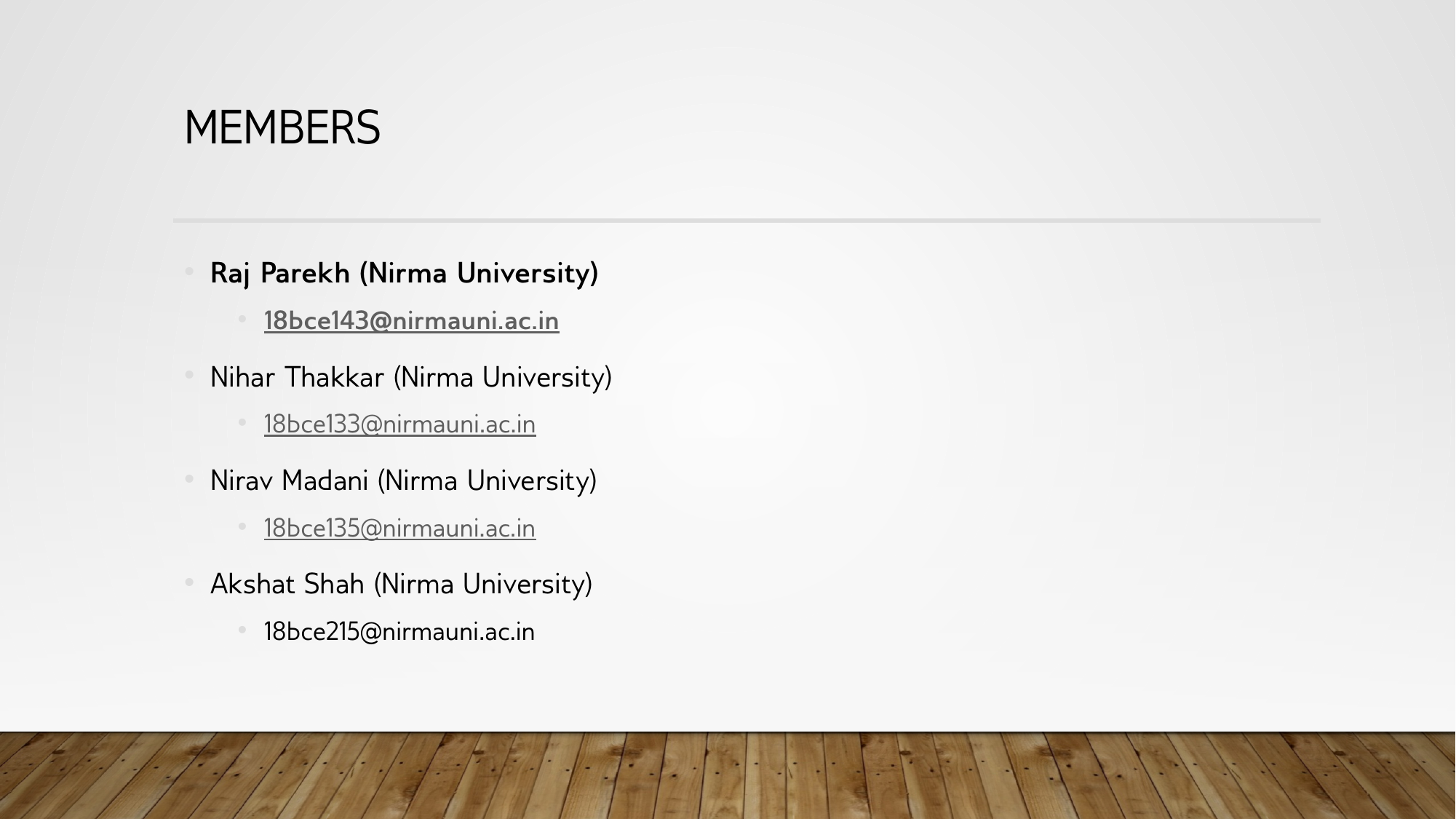

# Members
Raj Parekh (Nirma University)
18bce143@nirmauni.ac.in
Nihar Thakkar (Nirma University)
18bce133@nirmauni.ac.in
Nirav Madani (Nirma University)
18bce135@nirmauni.ac.in
Akshat Shah (Nirma University)
18bce215@nirmauni.ac.in